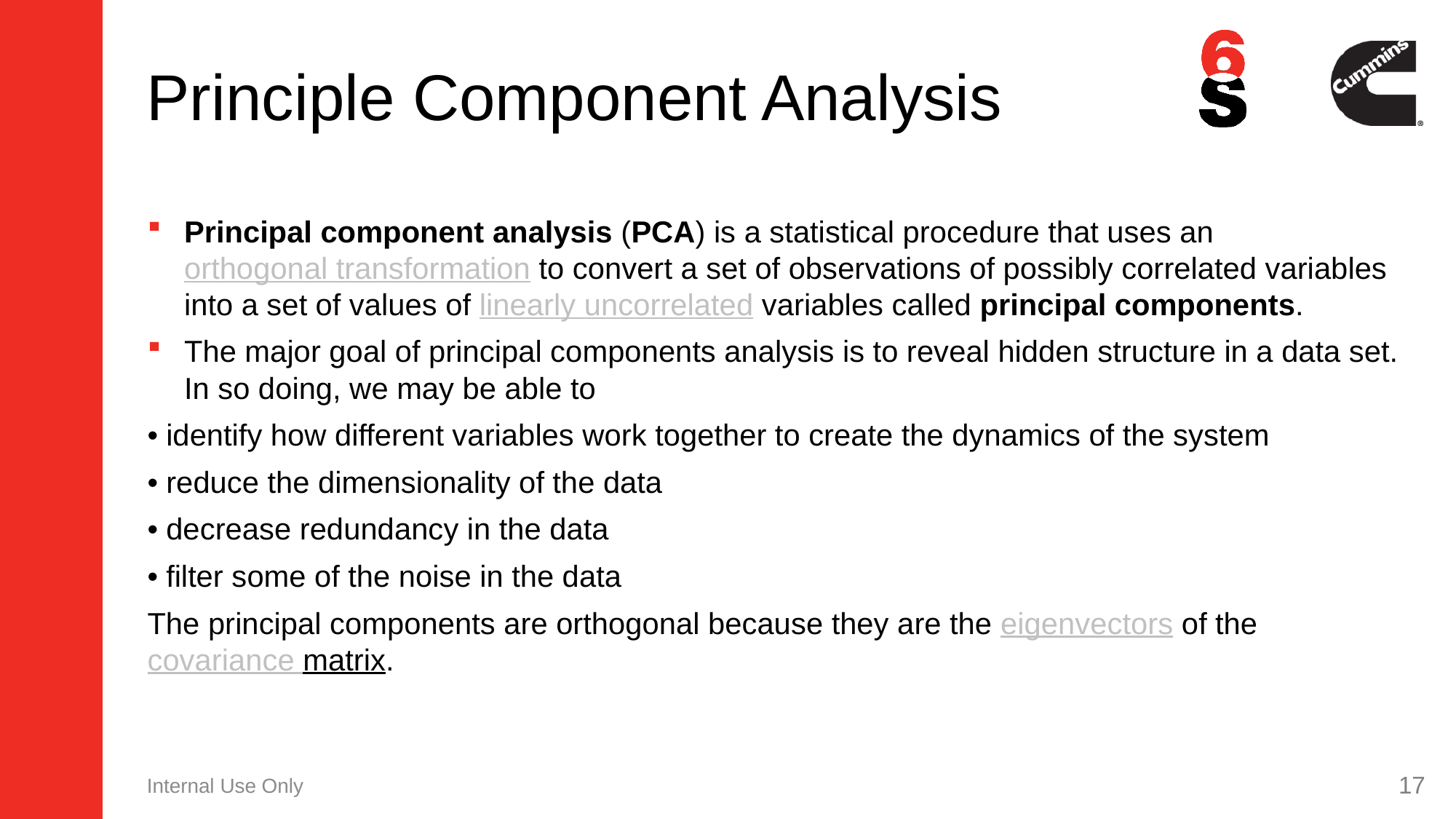

# Principle Component Analysis
Principal component analysis (PCA) is a statistical procedure that uses an orthogonal transformation to convert a set of observations of possibly correlated variables into a set of values of linearly uncorrelated variables called principal components.
The major goal of principal components analysis is to reveal hidden structure in a data set. In so doing, we may be able to
• identify how different variables work together to create the dynamics of the system
• reduce the dimensionality of the data
• decrease redundancy in the data
• filter some of the noise in the data
The principal components are orthogonal because they are the eigenvectors of the covariance matrix.

Internal Use Only
17